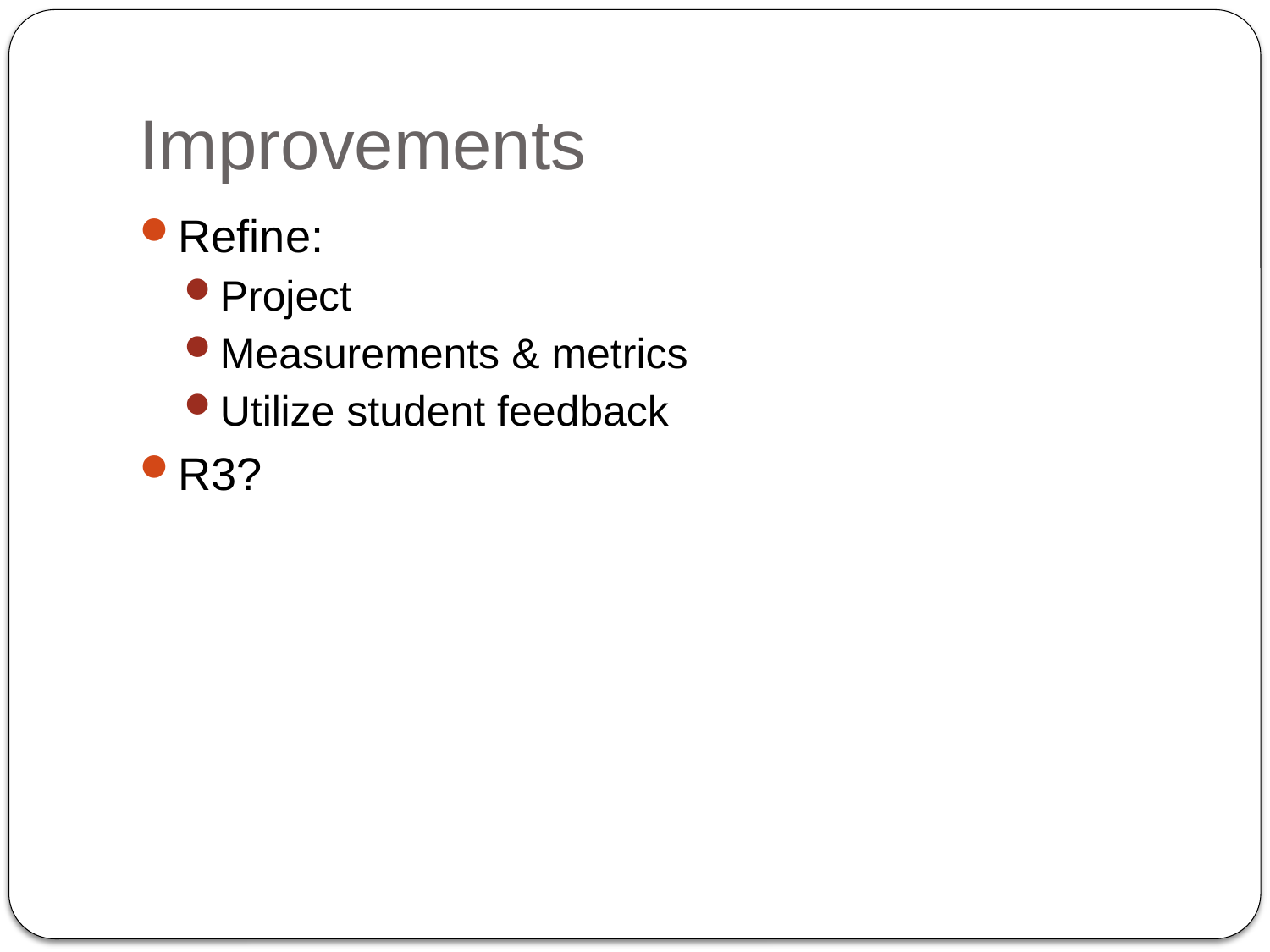

# Improvements
Refine:
Project
Measurements & metrics
Utilize student feedback
R3?